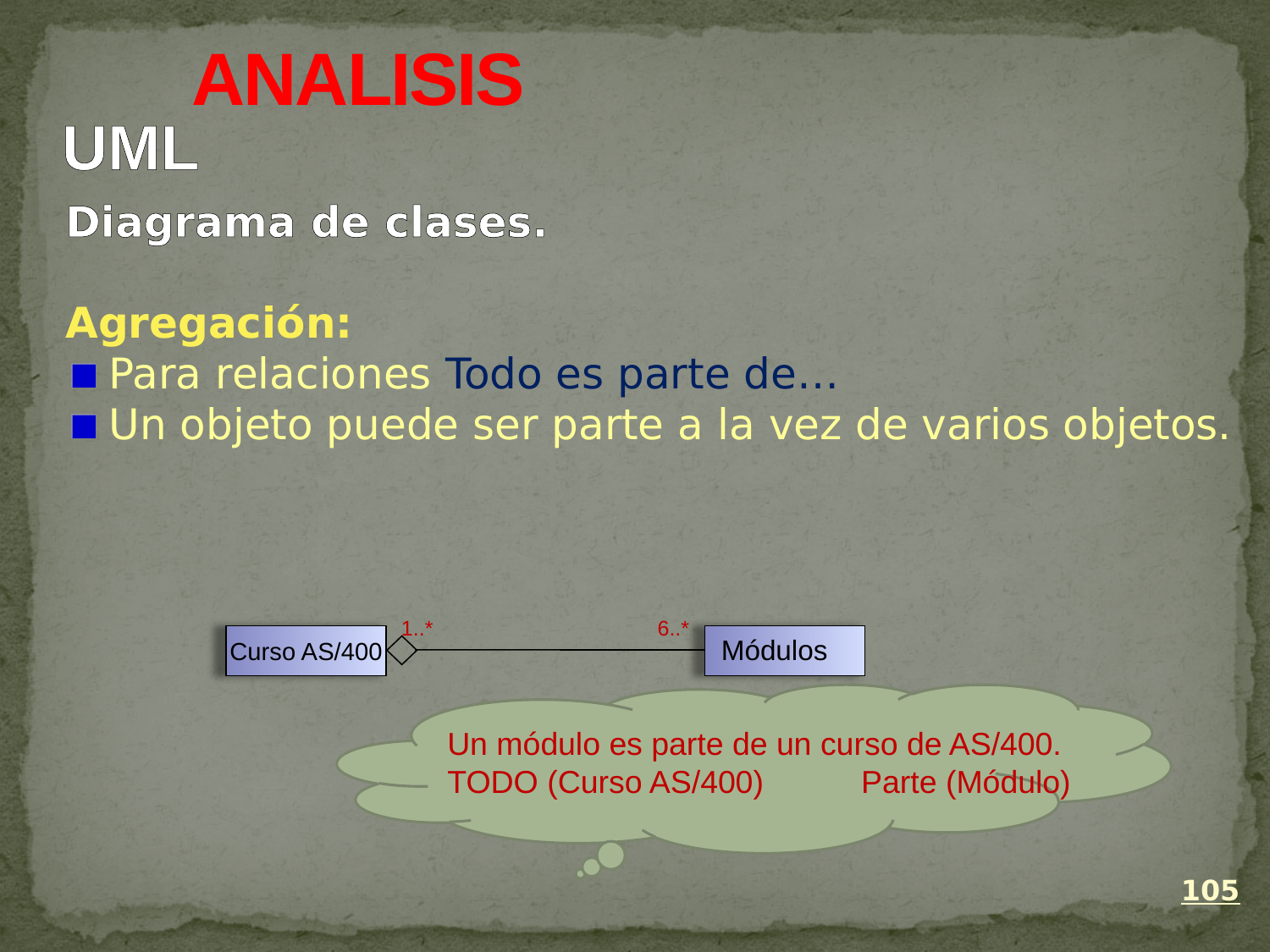

ANALISIS
UML
Diagrama de clases.

Agregación:
 Para relaciones Todo es parte de…
 Un objeto puede ser parte a la vez de varios objetos.

1..*                                      6..*
Curso AS/400

Módulos

Un módulo es parte de un curso de AS/400.
TODO (Curso AS/400)           Parte (Módulo)
105